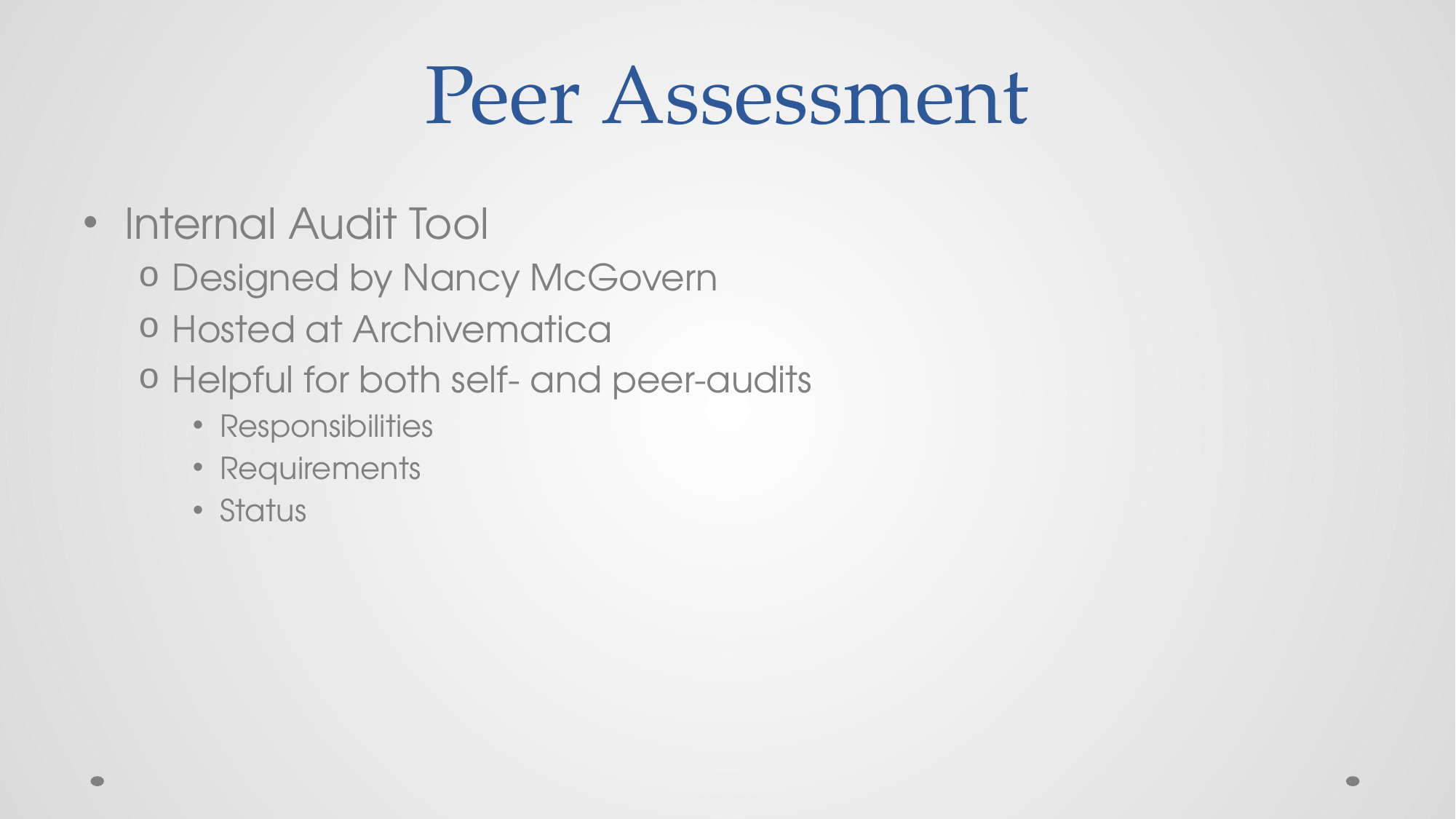

# Peer Assessment
Internal Audit Tool
Designed by Nancy McGovern
Hosted at Archivematica
Helpful for both self- and peer-audits
Responsibilities
Requirements
Status